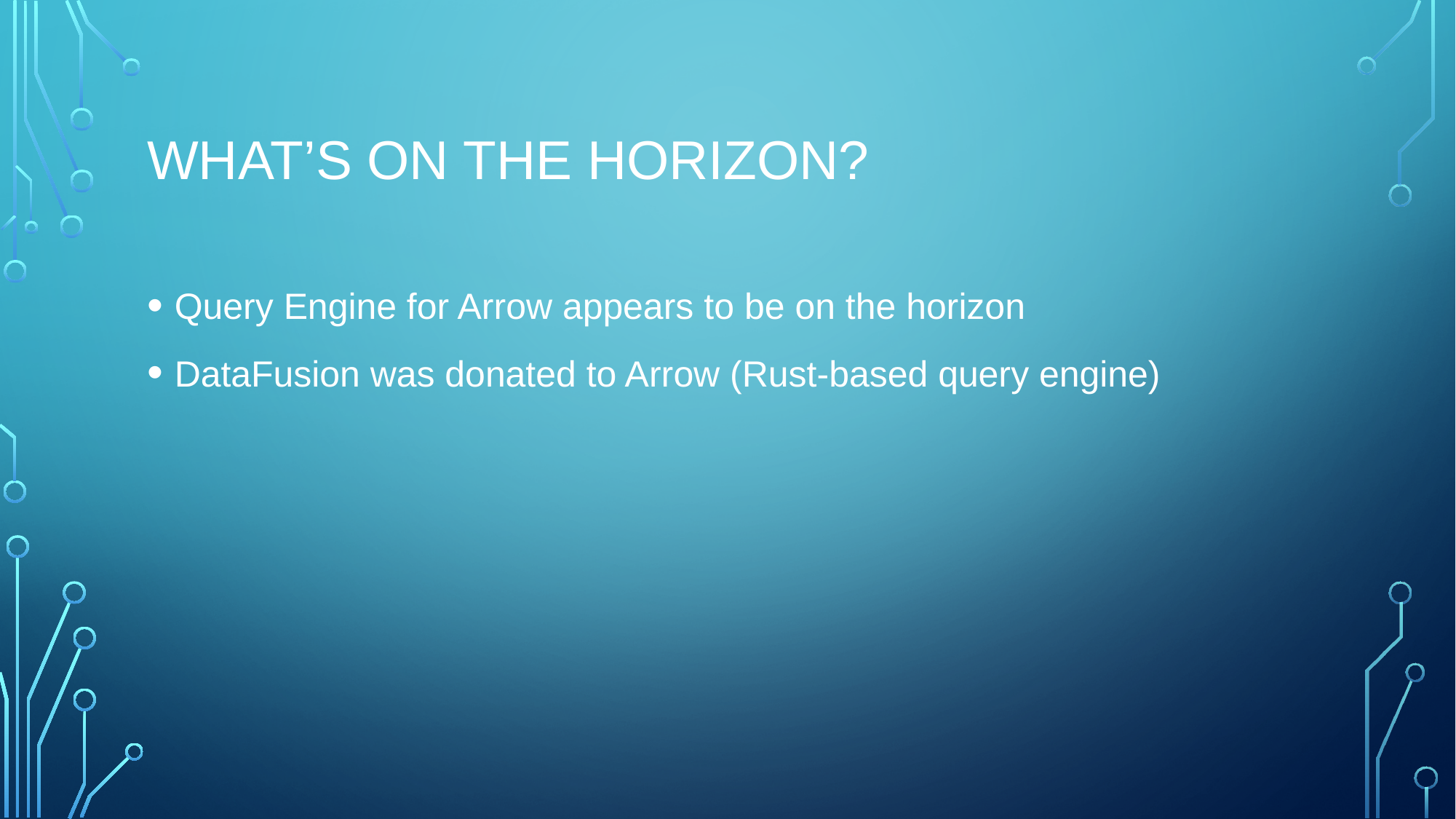

# What’s on the horizon?
Query Engine for Arrow appears to be on the horizon
DataFusion was donated to Arrow (Rust-based query engine)